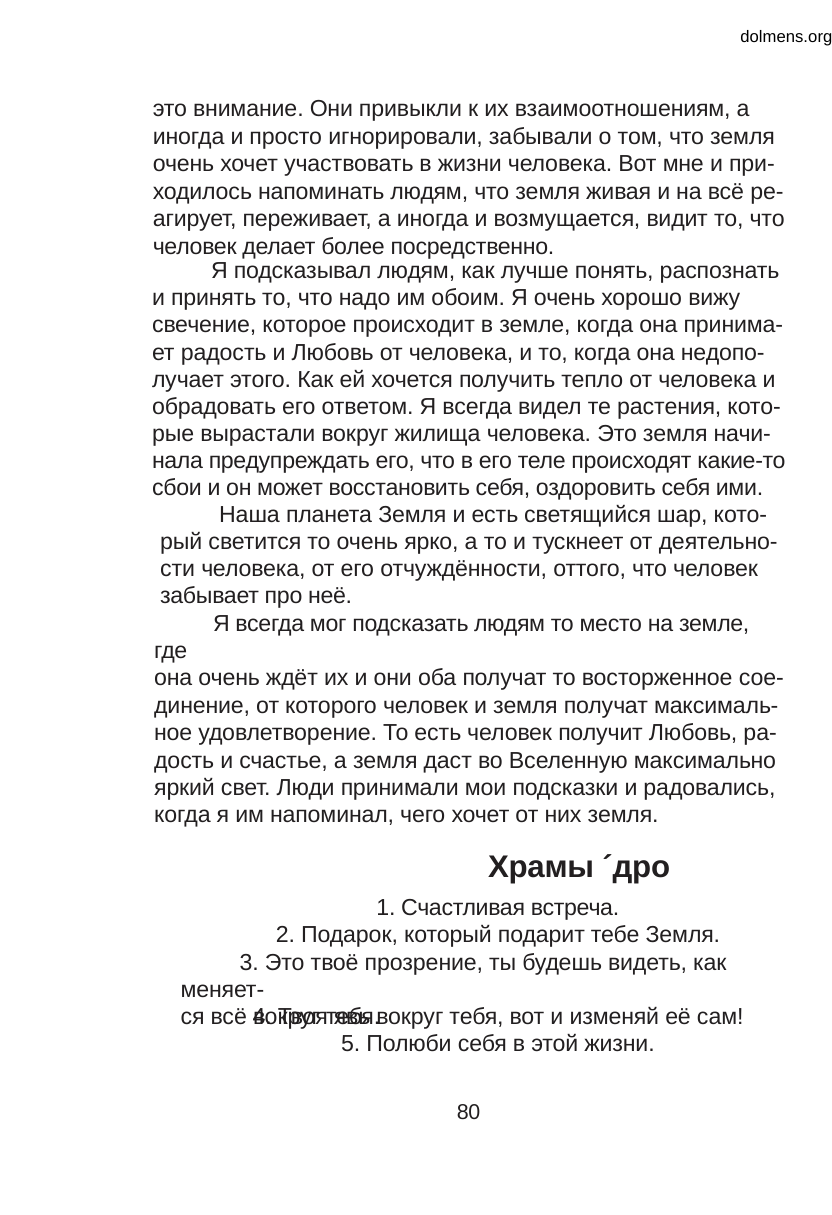

dolmens.org

это внимание. Они привыкли к их взаимоотношениям, а
иногда и просто игнорировали, забывали о том, что земля
очень хочет участвовать в жизни человека. Вот мне и при-
ходилось напоминать людям, что земля живая и на всё ре-
агирует, переживает, а иногда и возмущается, видит то, что
человек делает более посредственно.

Я подсказывал людям, как лучше понять, распознать
и принять то, что надо им обоим. Я очень хорошо вижу
свечение, которое происходит в земле, когда она принима-
ет радость и Любовь от человека, и то, когда она недопо-
лучает этого. Как ей хочется получить тепло от человека и
обрадовать его ответом. Я всегда видел те растения, кото-
рые вырастали вокруг жилища человека. Это земля начи-
нала предупреждать его, что в его теле происходят какие-то
сбои и он может восстановить себя, оздоровить себя ими.

Наша планета Земля и есть светящийся шар, кото-
рый светится то очень ярко, а то и тускнеет от деятельно-
сти человека, от его отчуждённости, оттого, что человек
забывает про неё.

Я всегда мог подсказать людям то место на земле, где
она очень ждёт их и они оба получат то восторженное сое-
динение, от которого человек и земля получат максималь-
ное удовлетворение. То есть человек получит Любовь, ра-
дость и счастье, а земля даст во Вселенную максимально
яркий свет. Люди принимали мои подсказки и радовались,
когда я им напоминал, чего хочет от них земля.

Храмы ´дро

1. Счастливая встреча.

2. Подарок, который подарит тебе Земля.

3. Это твоё прозрение, ты будешь видеть, как меняет-
ся всё вокруг тебя.

4. Твоя явь вокруг тебя, вот и изменяй её сам!

5. Полюби себя в этой жизни.

80